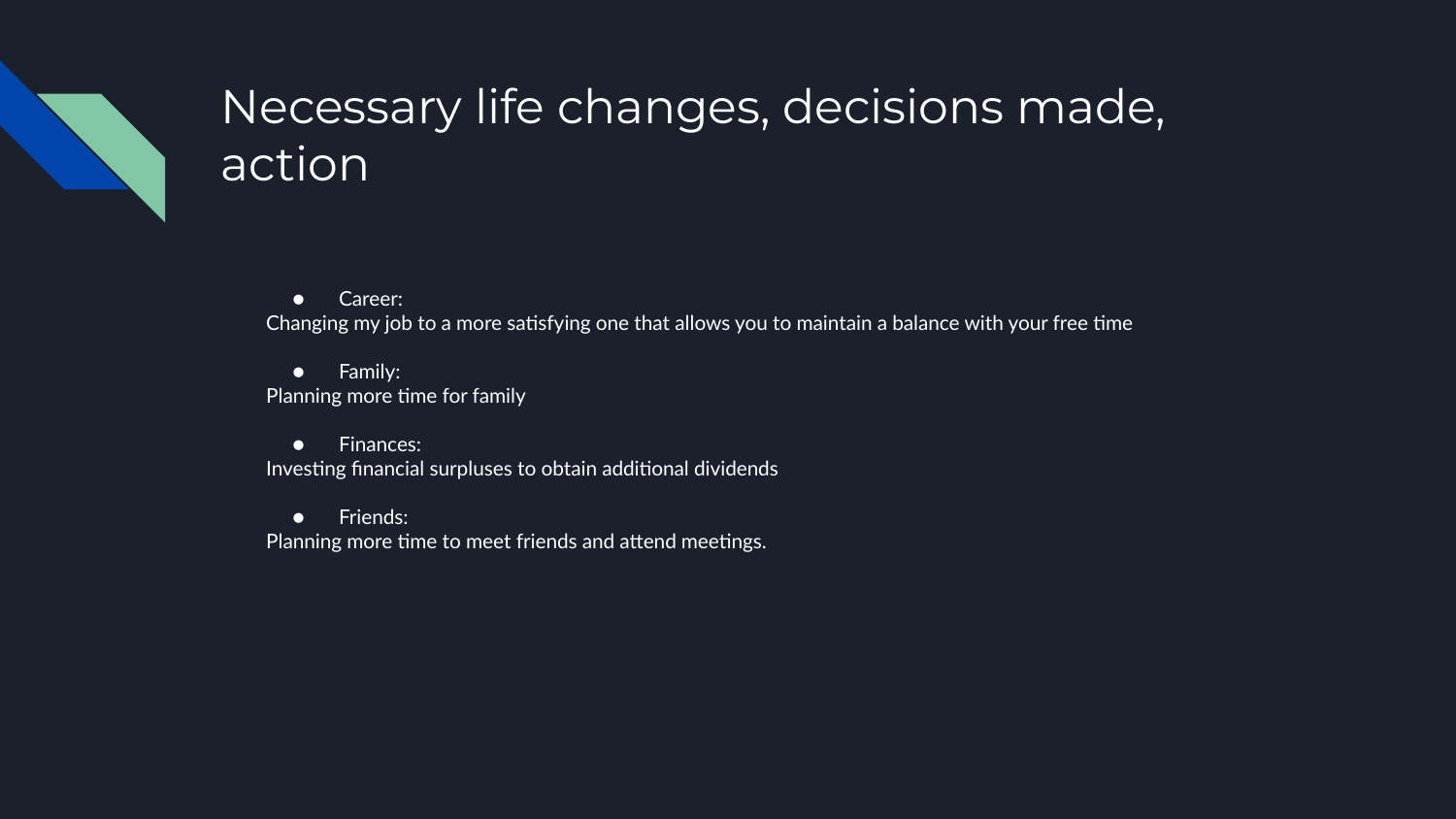

# Necessary life changes, decisions made, action

Career:
Changing my job to a more satisfying one that allows you to maintain a balance with your free time

Family:
Planning more time for family

Finances:
Investing financial surpluses to obtain additional dividends

Friends:
Planning more time to meet friends and attend meetings.